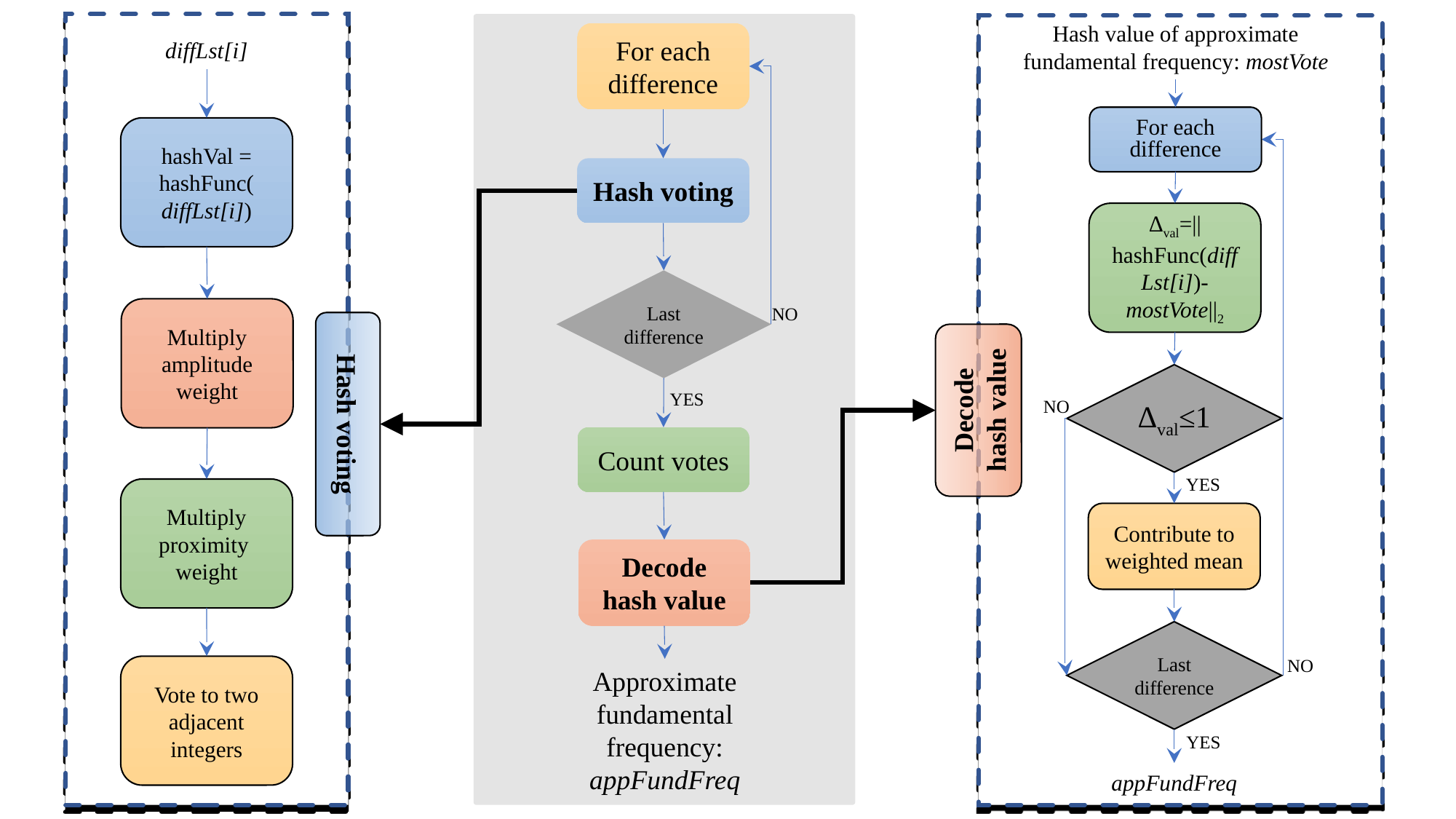

Hash voting
diffLst[i]
hashVal = hashFunc(
diffLst[i])
Multiply amplitude weight
Multiply
proximity
weight
Vote to two adjacent integers

For each difference
Hash voting
Last
difference
NO
YES
Count votes
Decode hash value
Approximate fundamental frequency: appFundFreq
Hash value of approximate fundamental frequency: mostVote

For each difference
Δval=||hashFunc(diffLst[i])-mostVote||2
Δval≤1
Decode hash value
NO
YES
Contribute to weighted mean
Last difference
NO
YES
appFundFreq